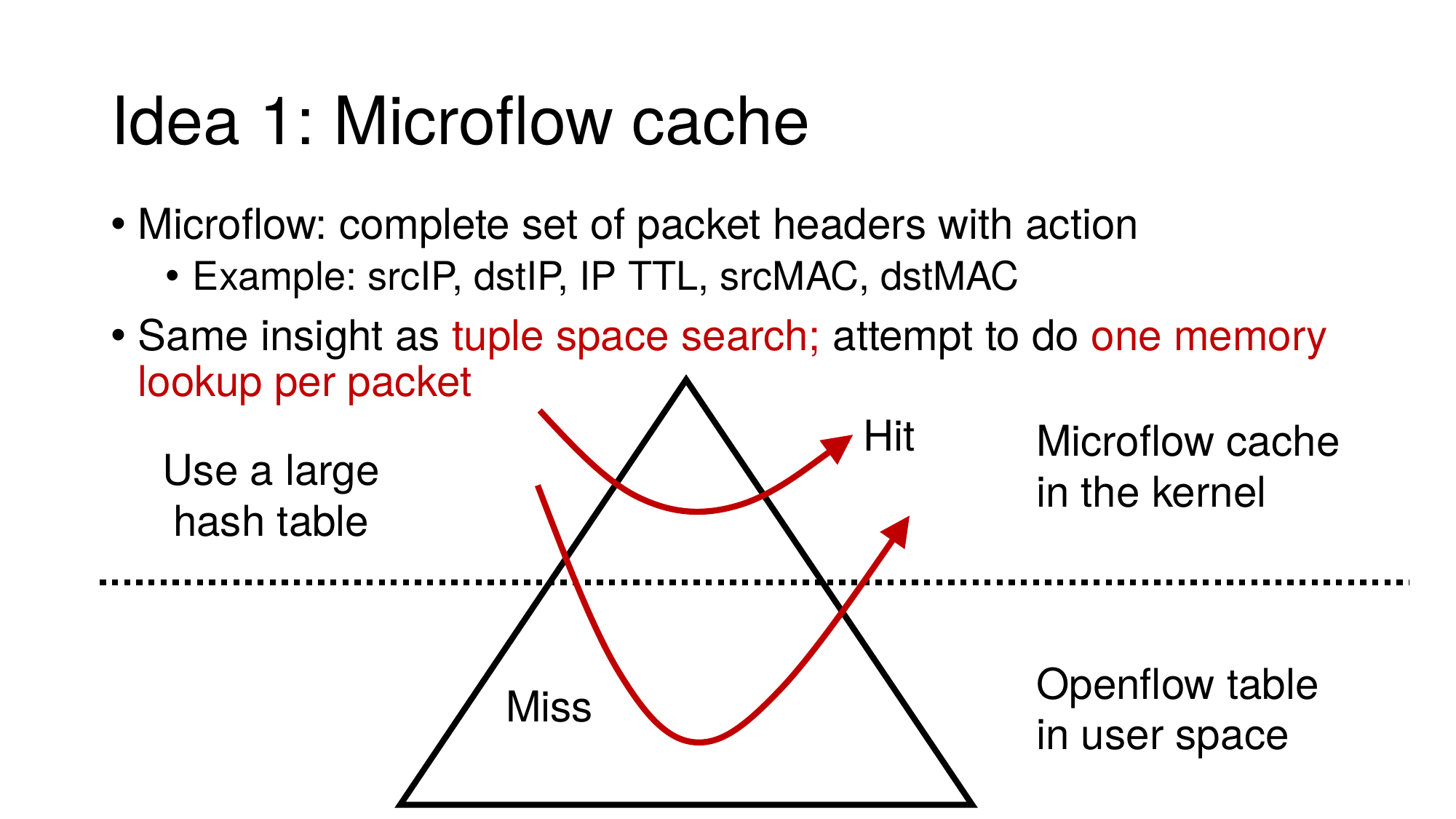

# Idea 1: Microflow cache
Microflow: complete set of packet headers with action
Example: srcIP, dstIP, IP TTL, srcMAC, dstMAC
Same insight as tuple space search; attempt to do one memory lookup per packet

Hit
Microflow cache in the kernel

Use a large hash table

Openflow table in user space
Miss